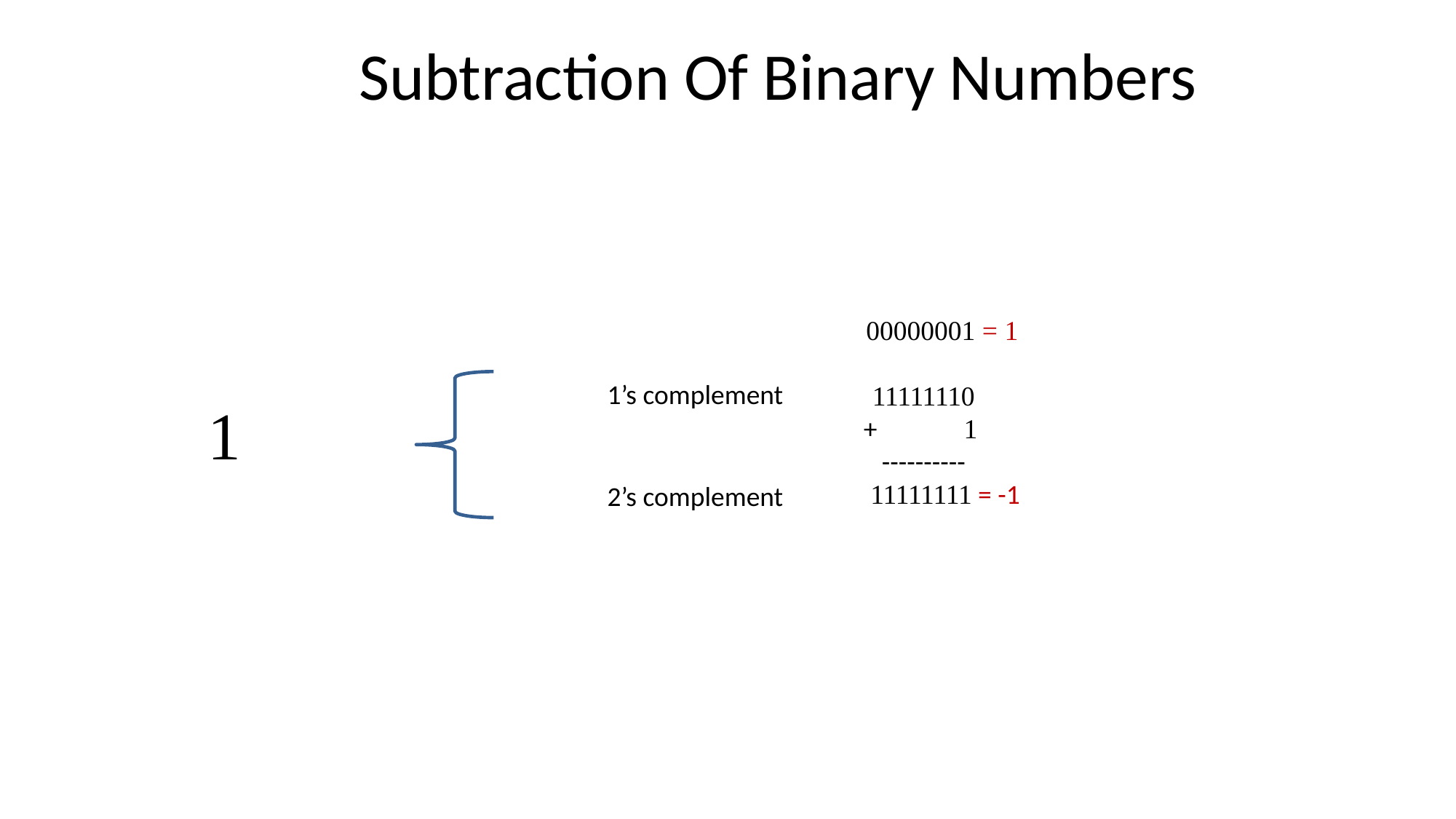

# Subtraction Of Binary Numbers

                                  00000001 = 1

                            11111110
                           +              1
                            ----------
                                   11111111 = -1

1’s complement
1
2’s complement